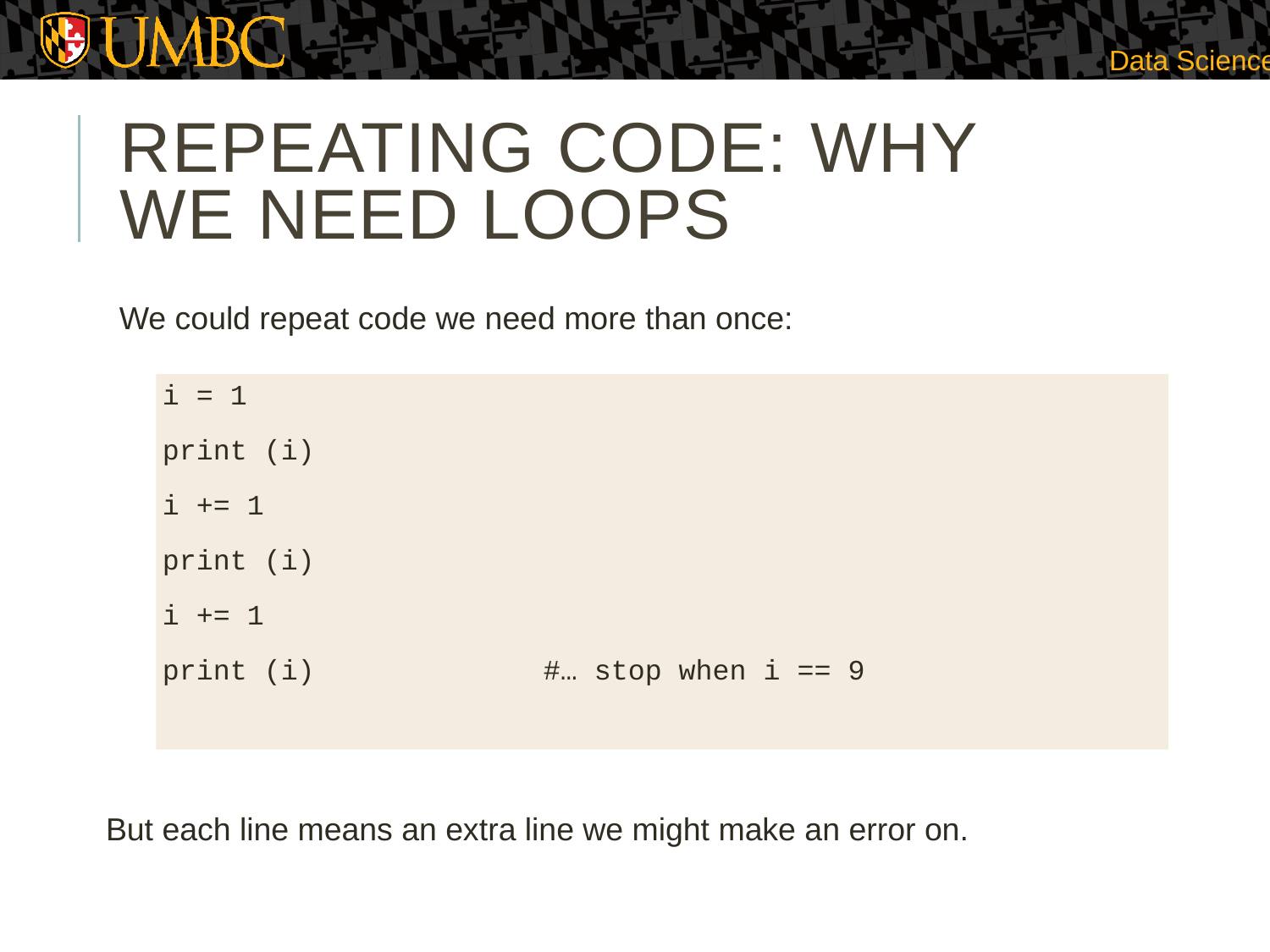

# Repeating code: WHY WE NEED LOOPS
We could repeat code we need more than once:
i = 1
print (i)
i += 1
print (i)
i += 1
print (i)		#… stop when i == 9
But each line means an extra line we might make an error on.